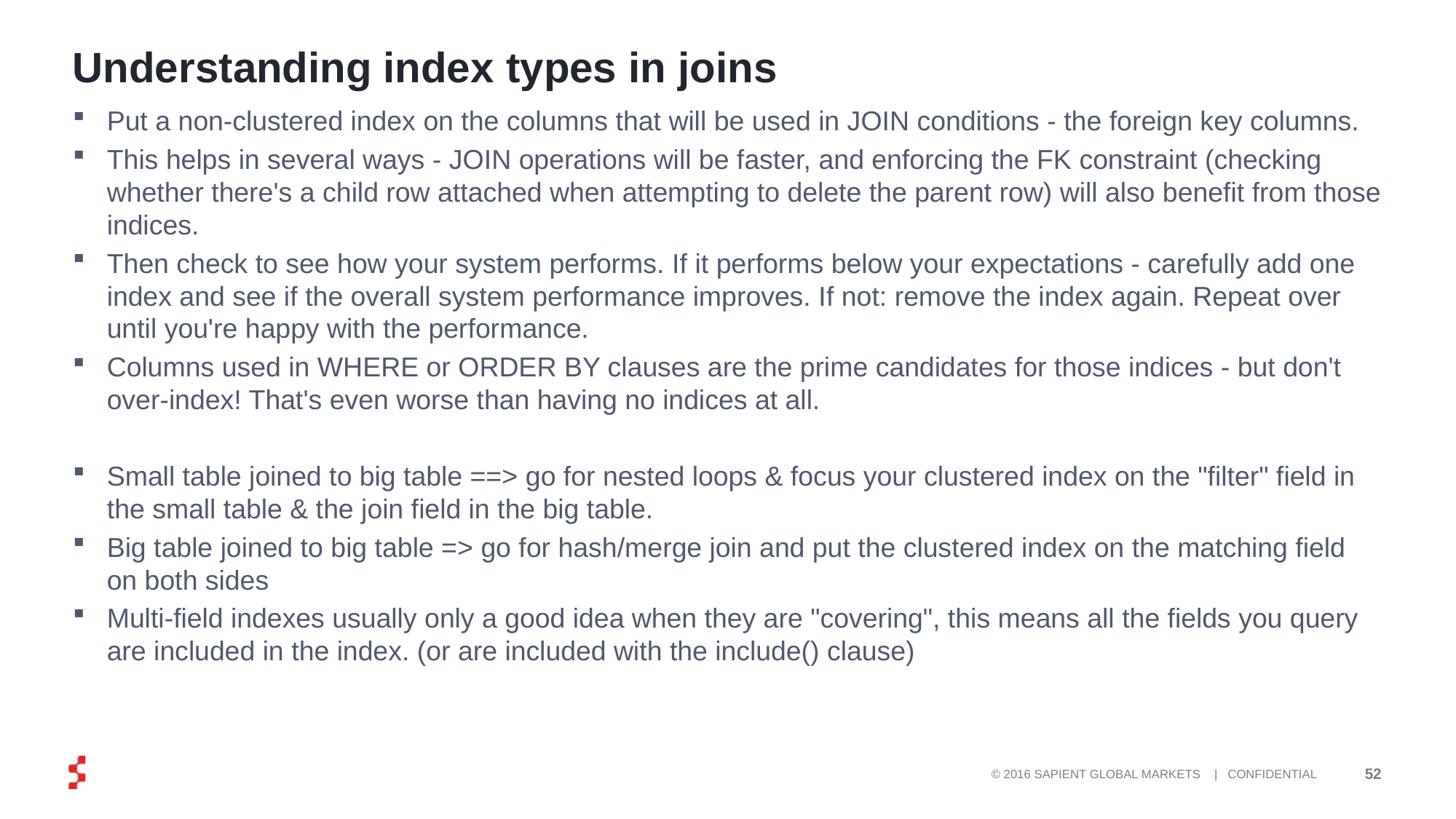

# Understanding index types in joins
Put a non-clustered index on the columns that will be used in JOIN conditions - the foreign key columns.
This helps in several ways - JOIN operations will be faster, and enforcing the FK constraint (checking whether there's a child row attached when attempting to delete the parent row) will also benefit from those indices.
Then check to see how your system performs. If it performs below your expectations - carefully add one index and see if the overall system performance improves. If not: remove the index again. Repeat over until you're happy with the performance.
Columns used in WHERE or ORDER BY clauses are the prime candidates for those indices - but don't over-index! That's even worse than having no indices at all.

Small table joined to big table ==> go for nested loops & focus your clustered index on the "filter" field in the small table & the join field in the big table.
Big table joined to big table => go for hash/merge join and put the clustered index on the matching field on both sides
Multi-field indexes usually only a good idea when they are "covering", this means all the fields you query are included in the index. (or are included with the include() clause)